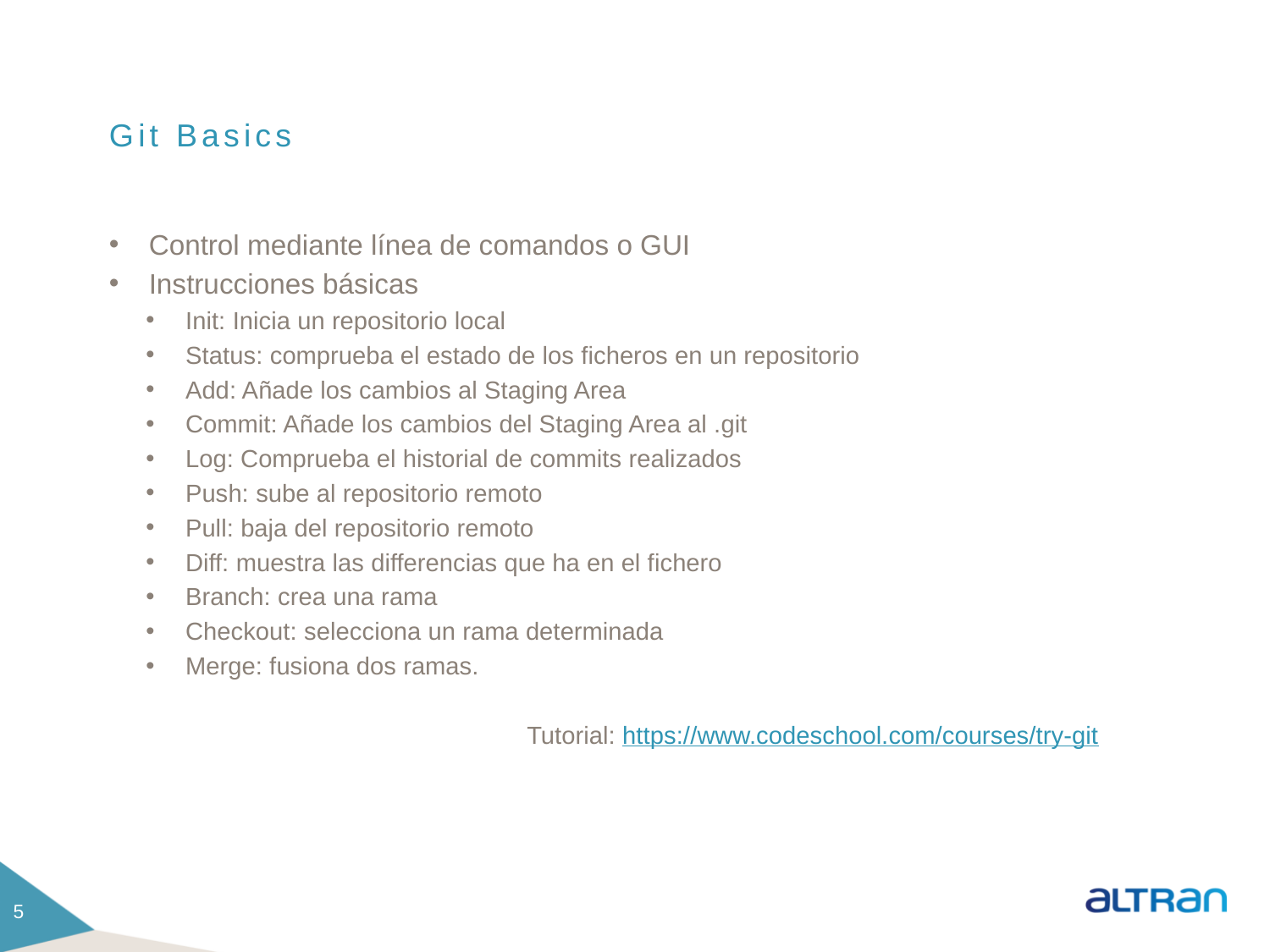

Git Basics
Control mediante línea de comandos o GUI
Instrucciones básicas
Init: Inicia un repositorio local
Status: comprueba el estado de los ficheros en un repositorio
Add: Añade los cambios al Staging Area
Commit: Añade los cambios del Staging Area al .git
Log: Comprueba el historial de commits realizados
Push: sube al repositorio remoto
Pull: baja del repositorio remoto
Diff: muestra las differencias que ha en el fichero
Branch: crea una rama
Checkout: selecciona un rama determinada
Merge: fusiona dos ramas.

			Tutorial: https://www.codeschool.com/courses/try-git

5